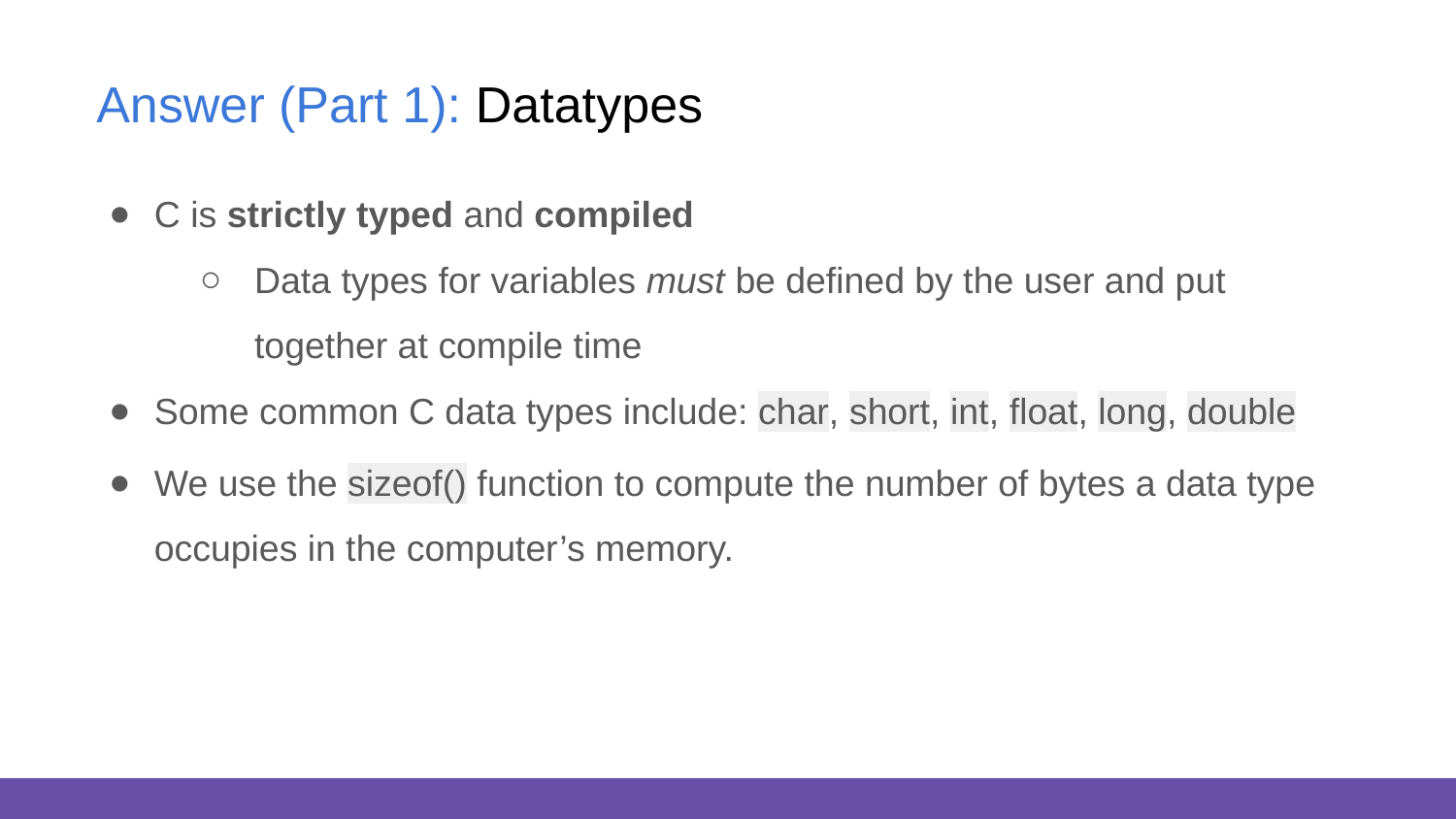

# Answer (Part 1): Datatypes
C is strictly typed and compiled
Data types for variables must be deﬁned by the user and put together at compile time
Some common C data types include: char, short, int, ﬂoat, long, double
We use the sizeof() function to compute the number of bytes a data type occupies in the computer’s memory.